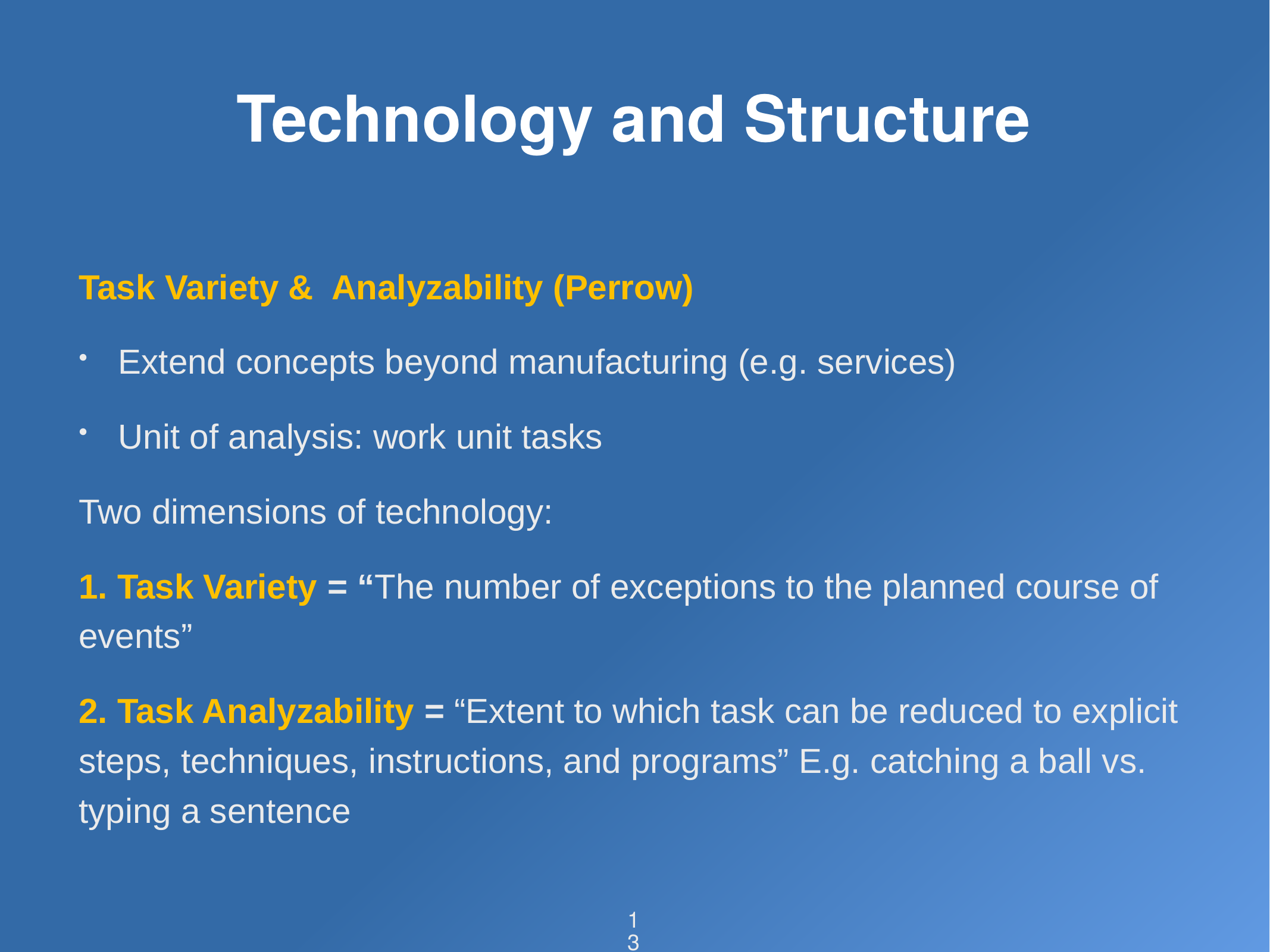

# Technology and Structure
Task Variety &  Analyzability (Perrow)
Extend concepts beyond manufacturing (e.g. services)
Unit of analysis: work unit tasks
Two dimensions of technology:
1. Task Variety = “The number of exceptions to the planned course of events”
2. Task Analyzability = “Extent to which task can be reduced to explicit steps, techniques, instructions, and programs” E.g. catching a ball vs. typing a sentence
13